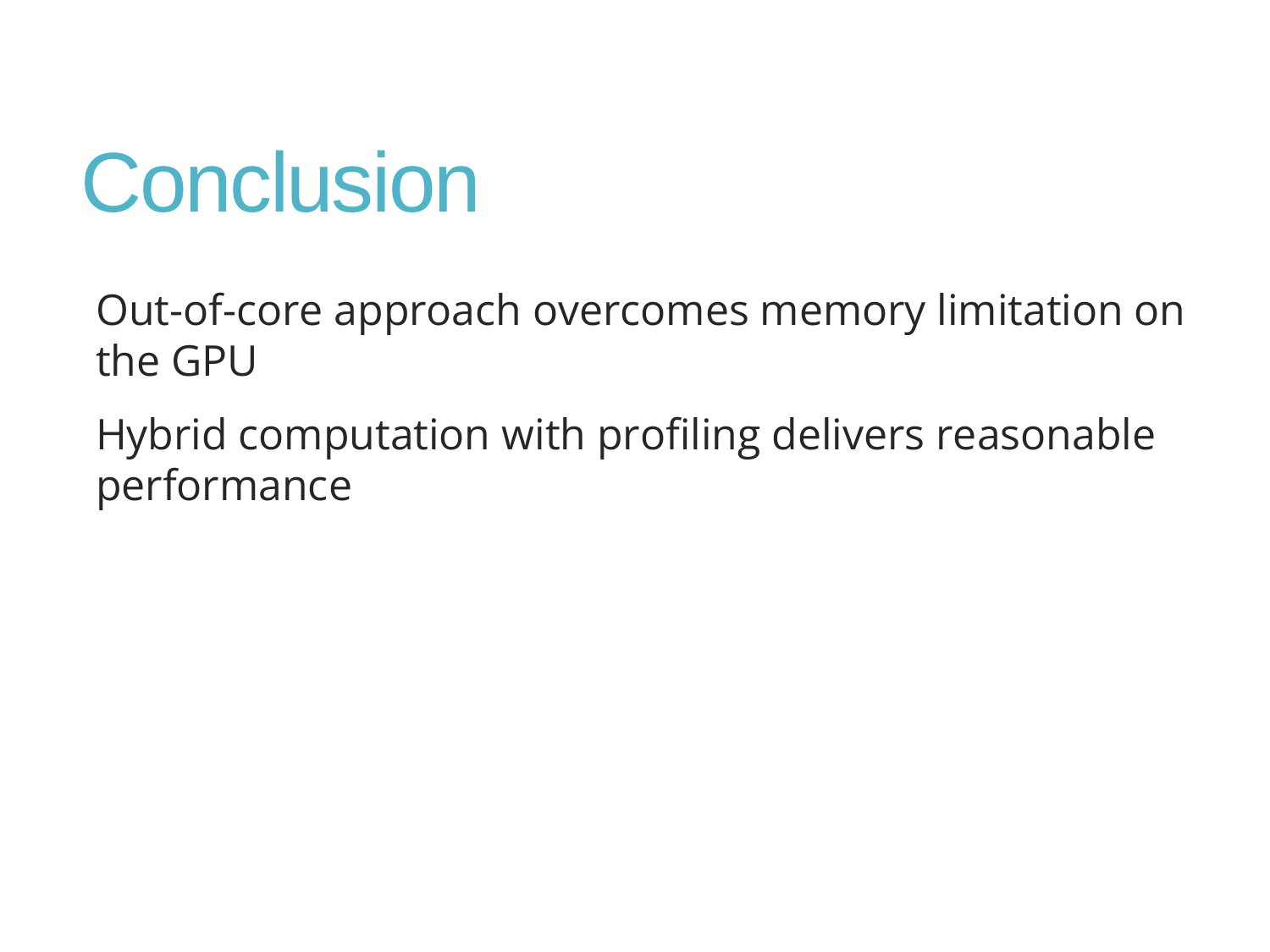

# Conclusion
Out-of-core approach overcomes memory limitation on the GPU
Hybrid computation with profiling delivers reasonable performance